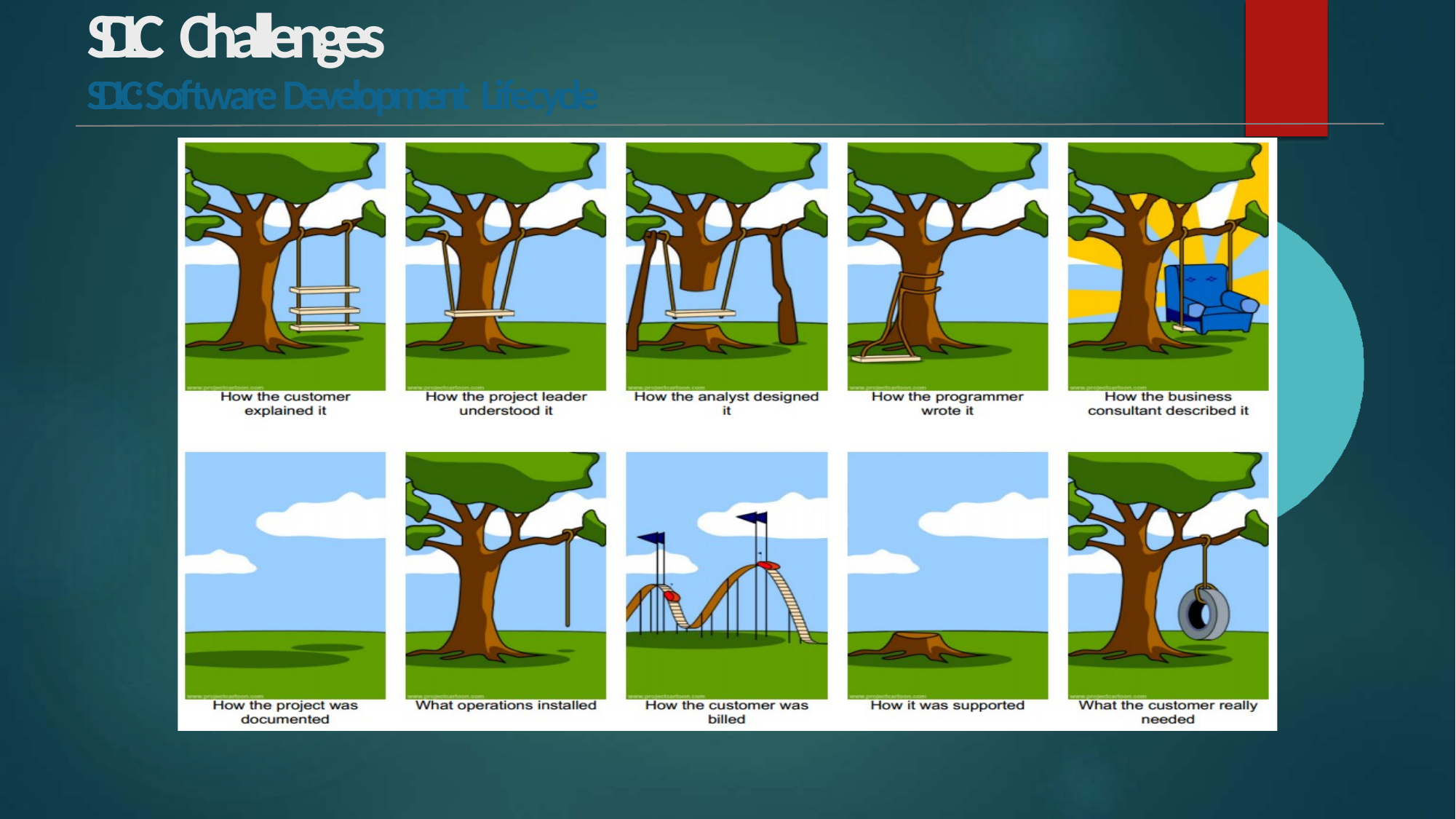

# SDLC Challenges
SDLC: Software Development Lifecycle